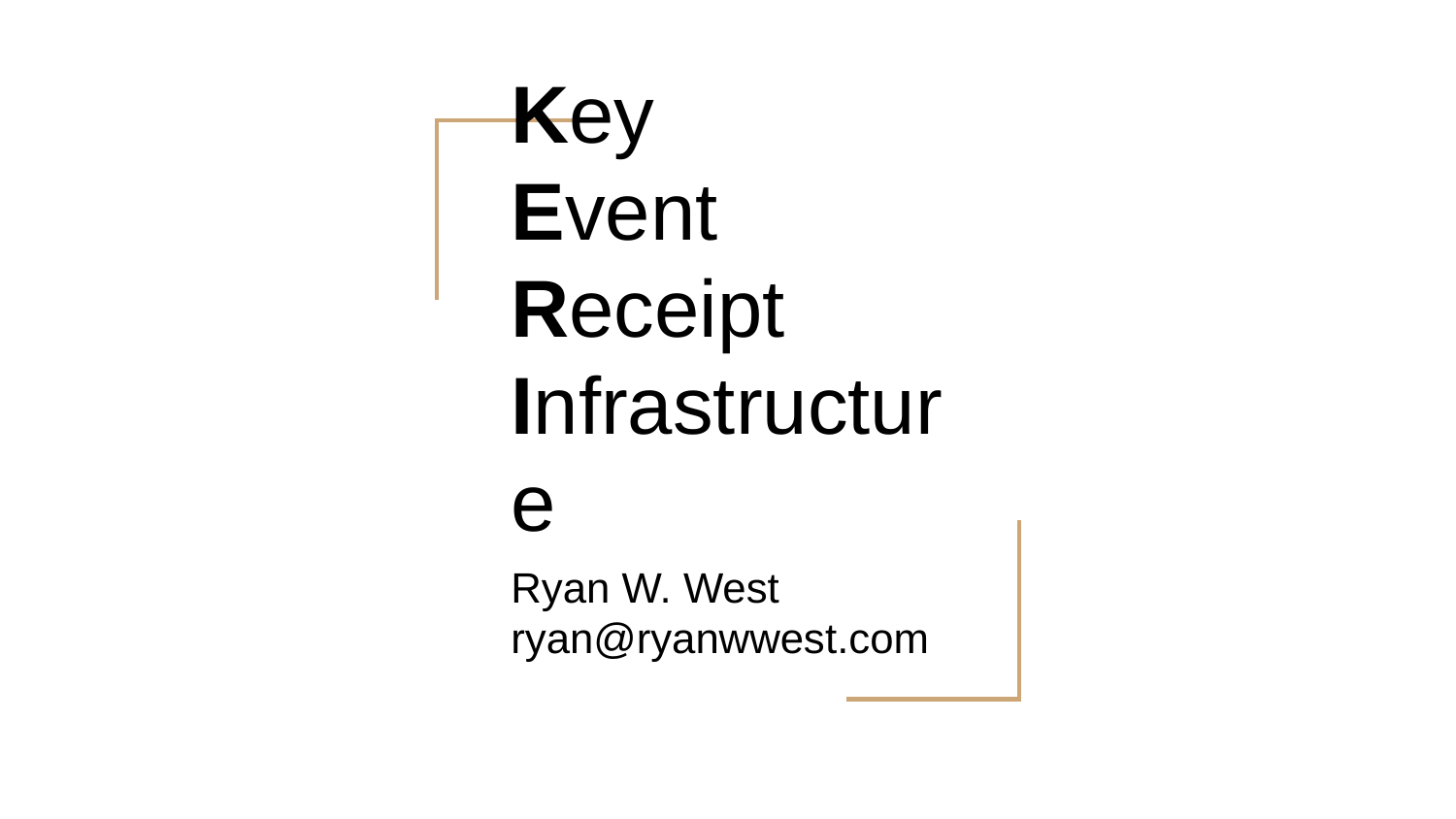

# Key
Event
Receipt
Infrastructure
Ryan W. West
ryan@ryanwwest.com